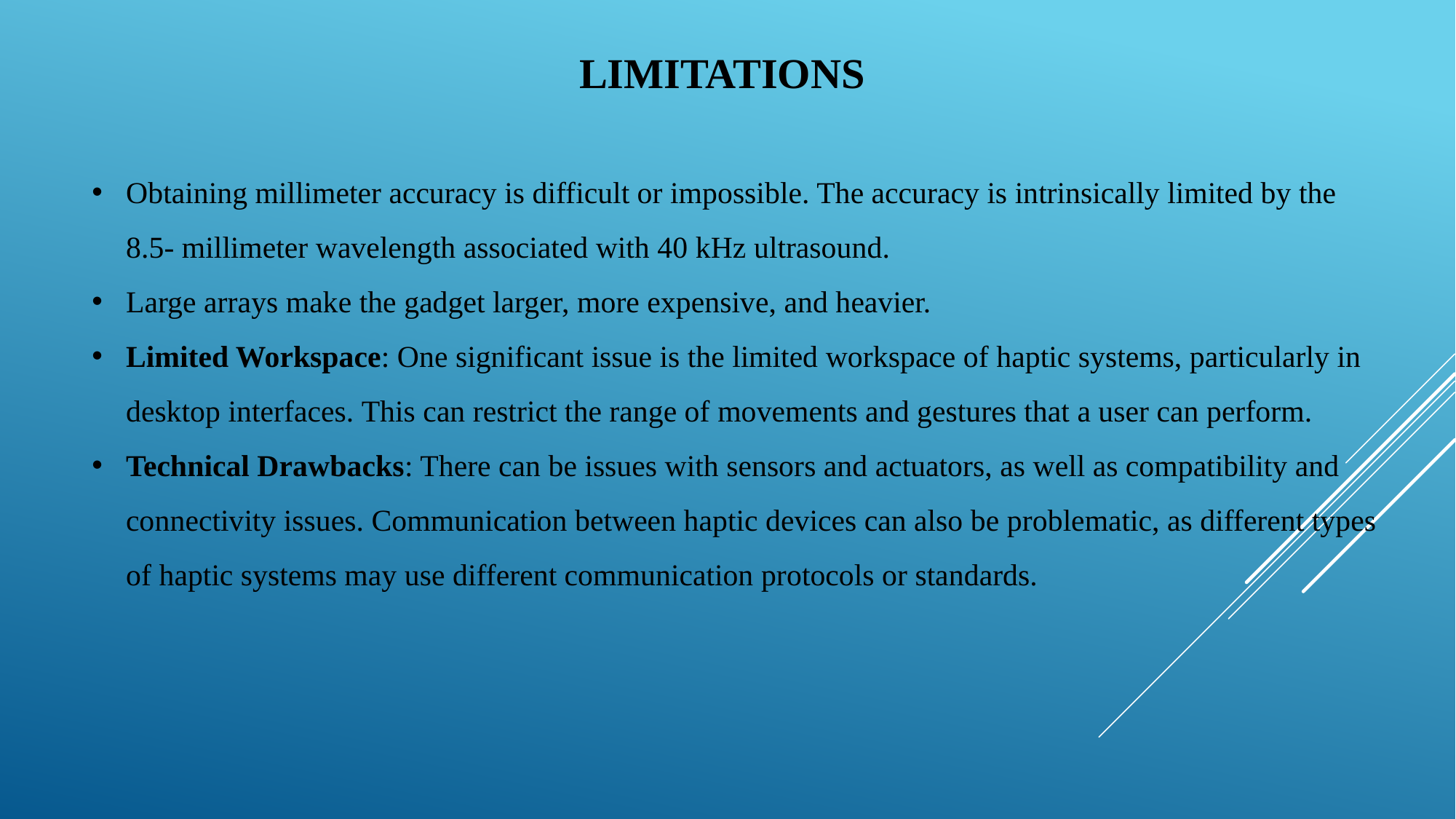

LIMITATIONS
Obtaining millimeter accuracy is difficult or impossible. The accuracy is intrinsically limited by the 8.5- millimeter wavelength associated with 40 kHz ultrasound.
Large arrays make the gadget larger, more expensive, and heavier.
Limited Workspace: One significant issue is the limited workspace of haptic systems, particularly in desktop interfaces. This can restrict the range of movements and gestures that a user can perform.
Technical Drawbacks: There can be issues with sensors and actuators, as well as compatibility and connectivity issues. Communication between haptic devices can also be problematic, as different types of haptic systems may use different communication protocols or standards.